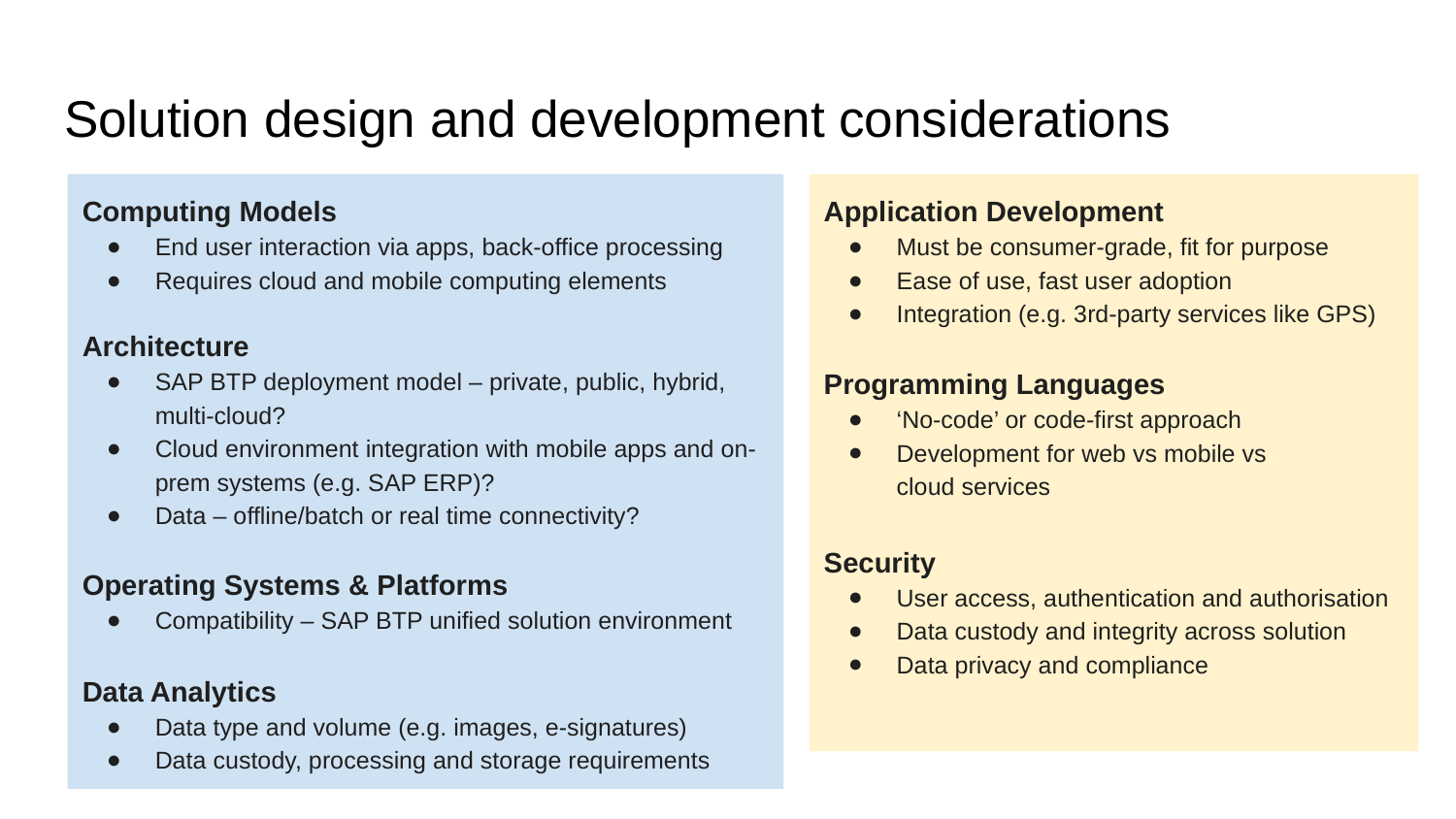

# Solution design and development considerations
Computing Models
End user interaction via apps, back-office processing
Requires cloud and mobile computing elements

Architecture
SAP BTP deployment model – private, public, hybrid, multi-cloud?
Cloud environment integration with mobile apps and on-prem systems (e.g. SAP ERP)?
Data – offline/batch or real time connectivity?

Operating Systems & Platforms
Compatibility – SAP BTP unified solution environment

Data Analytics
Data type and volume (e.g. images, e-signatures)
Data custody, processing and storage requirements
Application Development
Must be consumer-grade, fit for purpose
Ease of use, fast user adoption
Integration (e.g. 3rd-party services like GPS)

Programming Languages
‘No-code’ or code-first approach
Development for web vs mobile vs
cloud services

Security
User access, authentication and authorisation
Data custody and integrity across solution
Data privacy and compliance